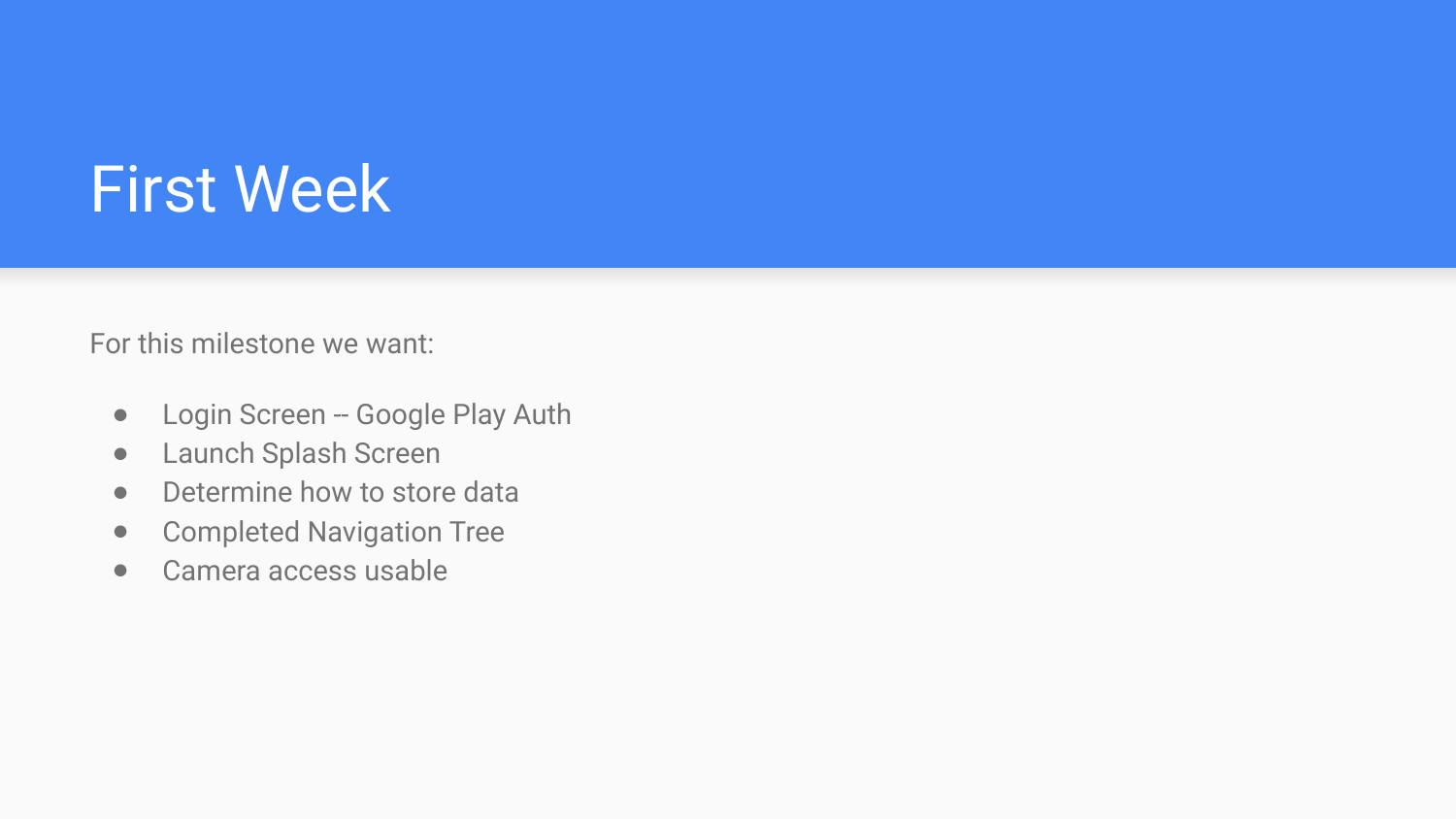

# First Week
For this milestone we want:
Login Screen -- Google Play Auth
Launch Splash Screen
Determine how to store data
Completed Navigation Tree
Camera access usable